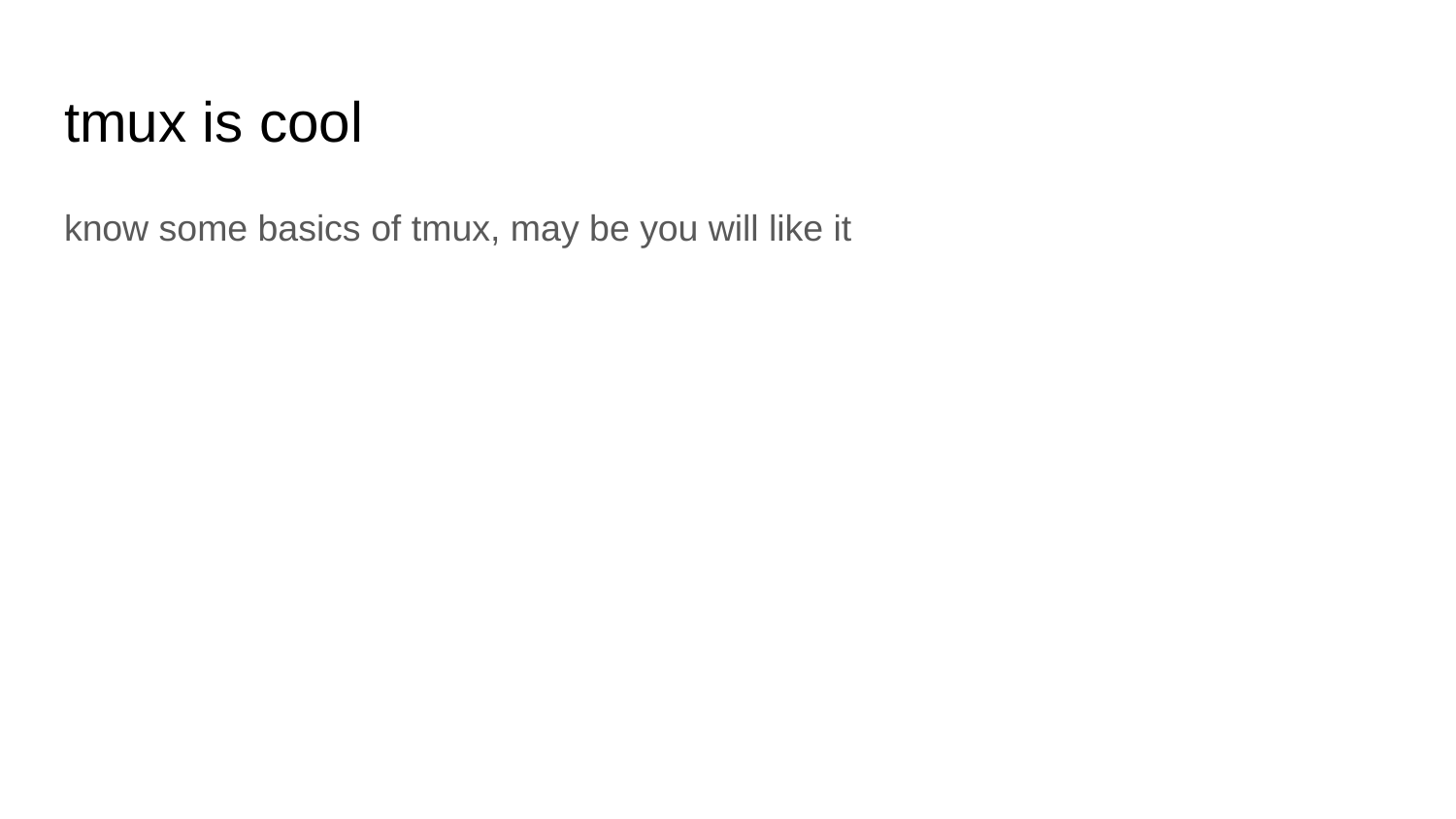

# tmux is cool
know some basics of tmux, may be you will like it